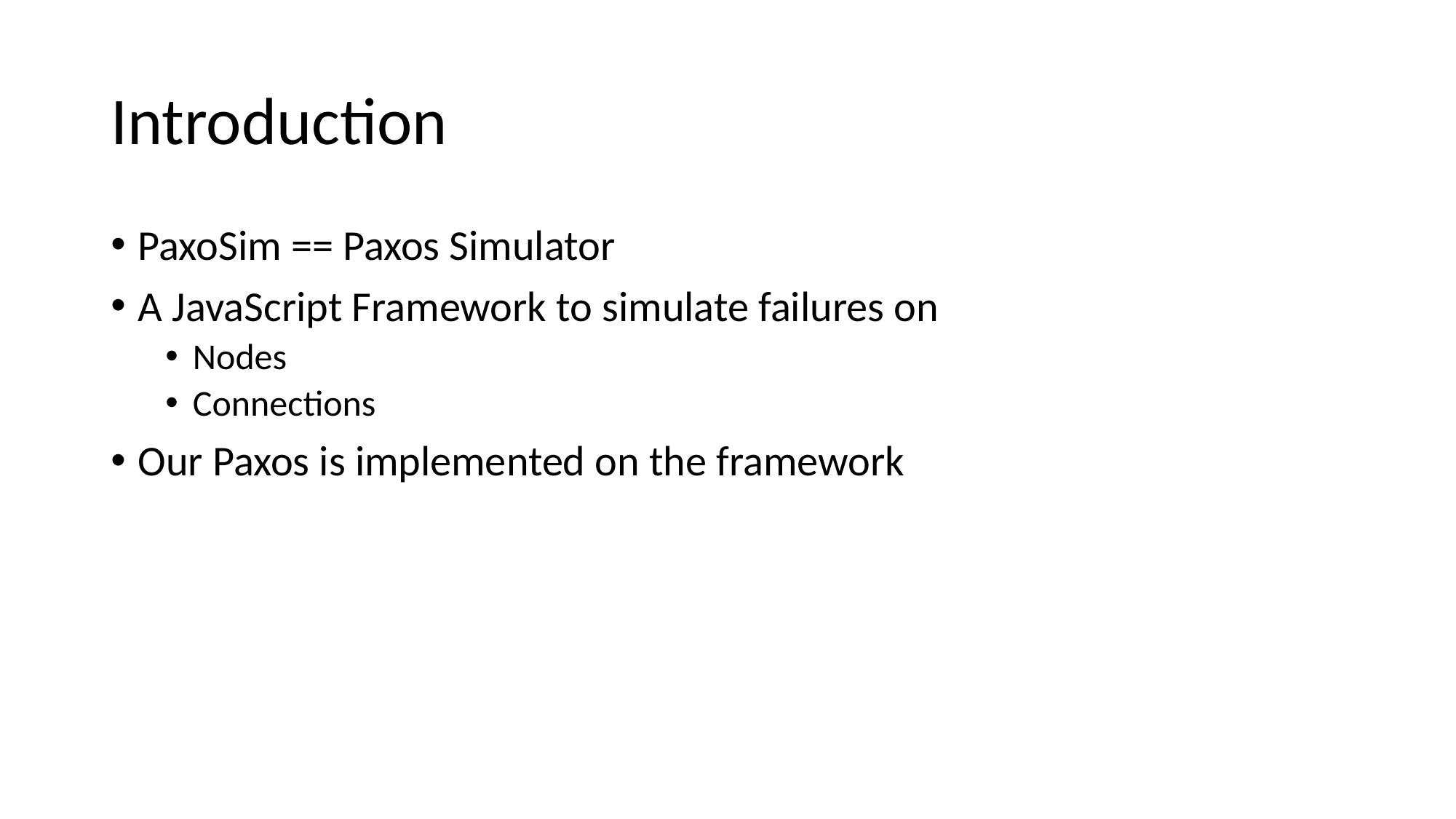

# Introduction
PaxoSim == Paxos Simulator
A JavaScript Framework to simulate failures on
Nodes
Connections
Our Paxos is implemented on the framework